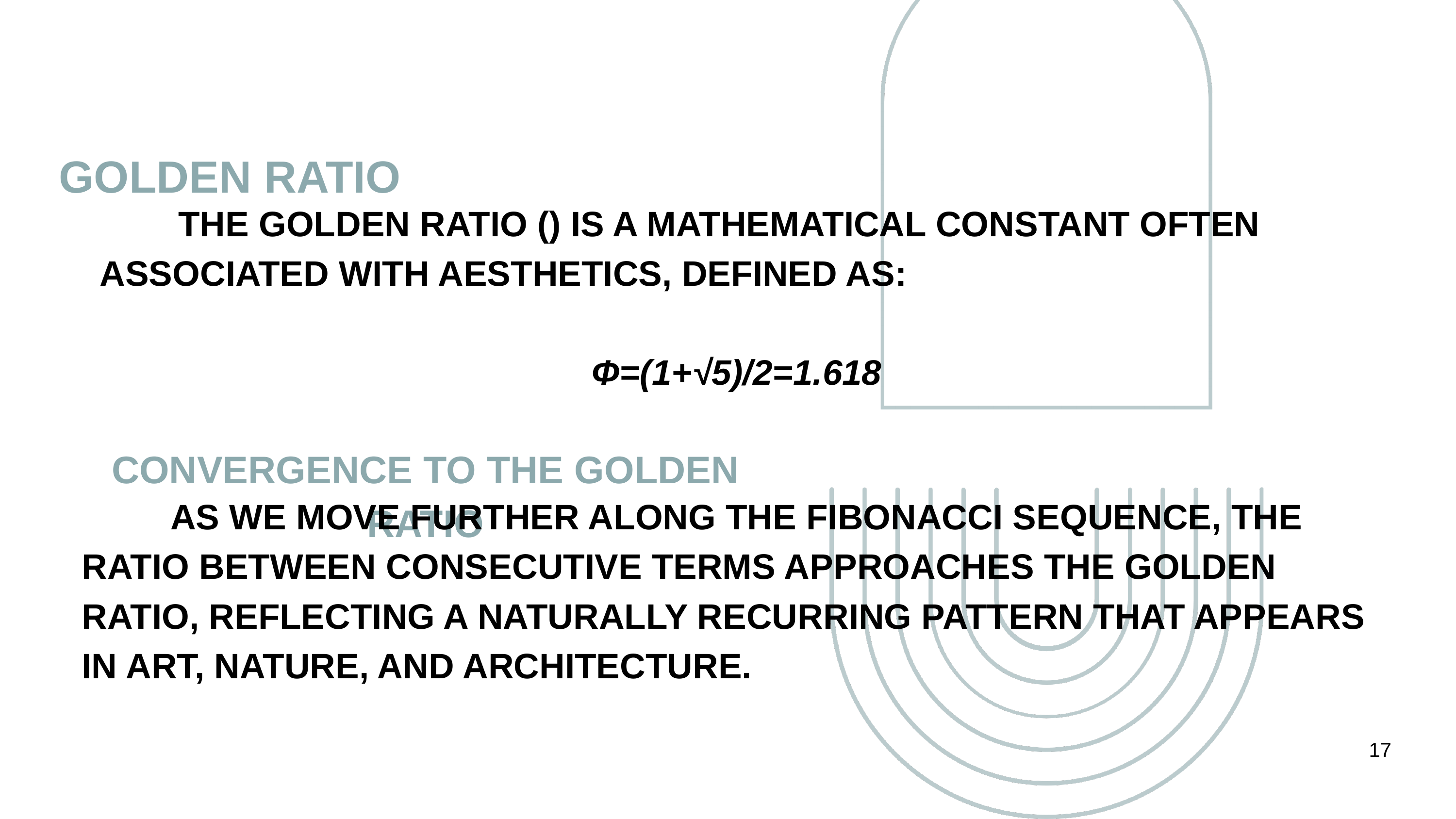

GOLDEN RATIO
        THE GOLDEN RATIO () IS A MATHEMATICAL CONSTANT OFTEN ASSOCIATED WITH AESTHETICS, DEFINED AS:

Ф=(1+√5)/2=1.618

CONVERGENCE TO THE GOLDEN RATIO

         AS WE MOVE FURTHER ALONG THE FIBONACCI SEQUENCE, THE RATIO BETWEEN CONSECUTIVE TERMS APPROACHES THE GOLDEN RATIO, REFLECTING A NATURALLY RECURRING PATTERN THAT APPEARS IN ART, NATURE, AND ARCHITECTURE.

17